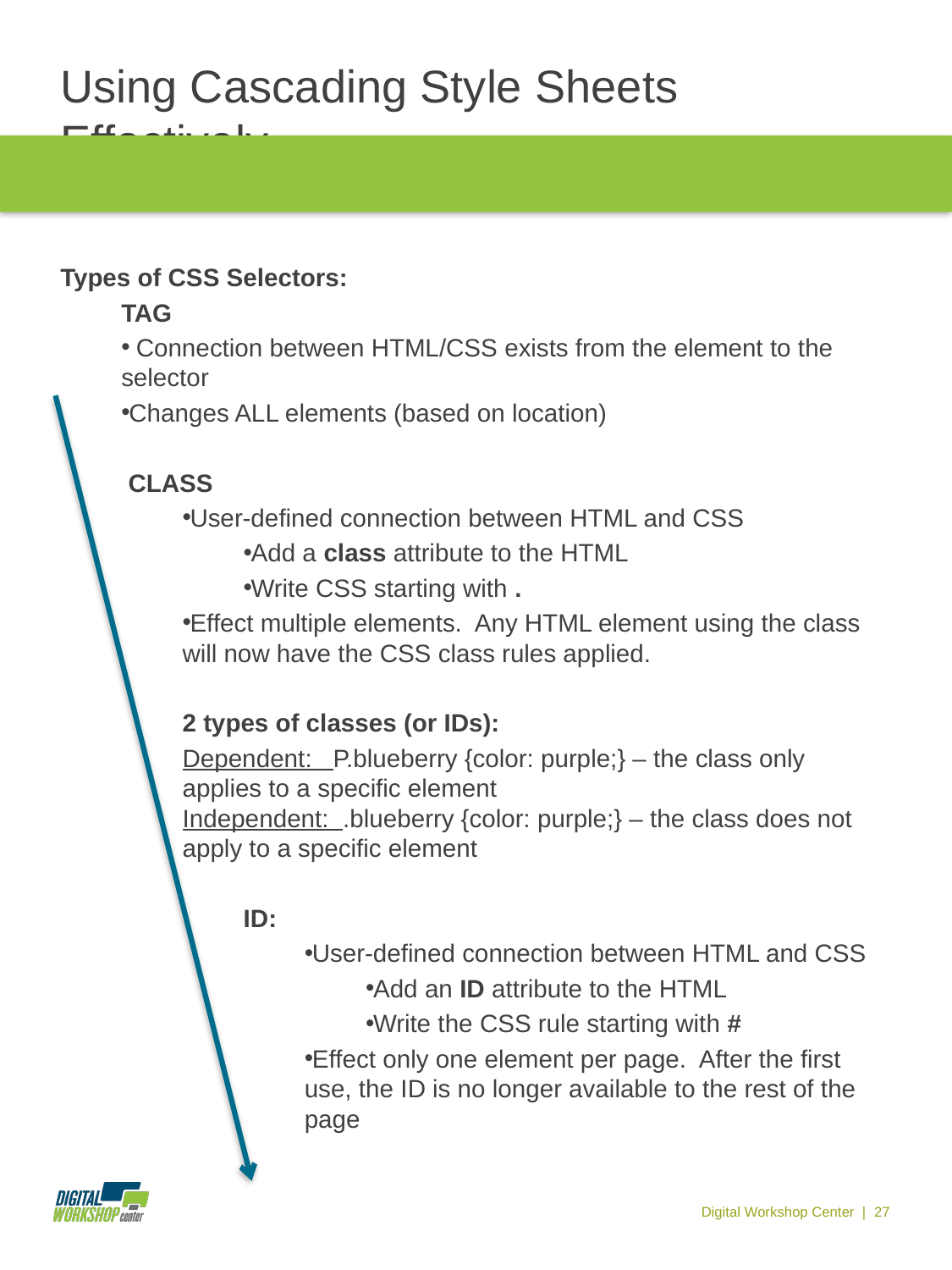

Using Cascading Style Sheets Effectively

Types of CSS Selectors:
TAG
 Connection between HTML/CSS exists from the element to the selector
Changes ALL elements (based on location)

CLASS
User-defined connection between HTML and CSS
Add a class attribute to the HTML
Write CSS starting with .
Effect multiple elements.  Any HTML element using the class will now have the CSS class rules applied.

2 types of classes (or IDs):
Dependent:   P.blueberry {color: purple;} – the class only applies to a specific element
Independent:  .blueberry {color: purple;} – the class does not apply to a specific element

ID:
User-defined connection between HTML and CSS
Add an ID attribute to the HTML
Write the CSS rule starting with #
Effect only one element per page.  After the first use, the ID is no longer available to the rest of the page